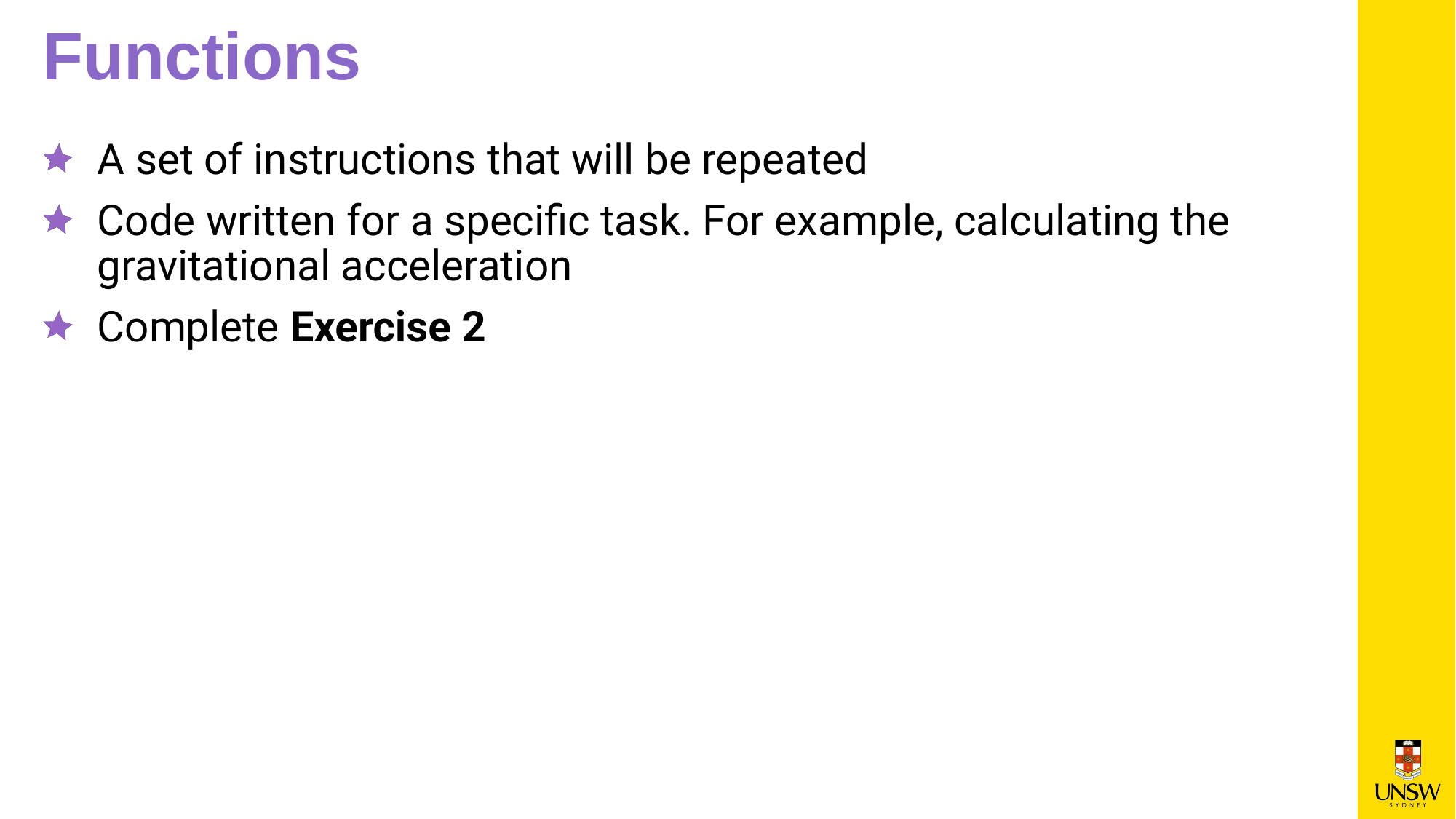

# Functions
A set of instructions that will be repeated
Code written for a specific task. For example, calculating the gravitational acceleration
Complete Exercise 2